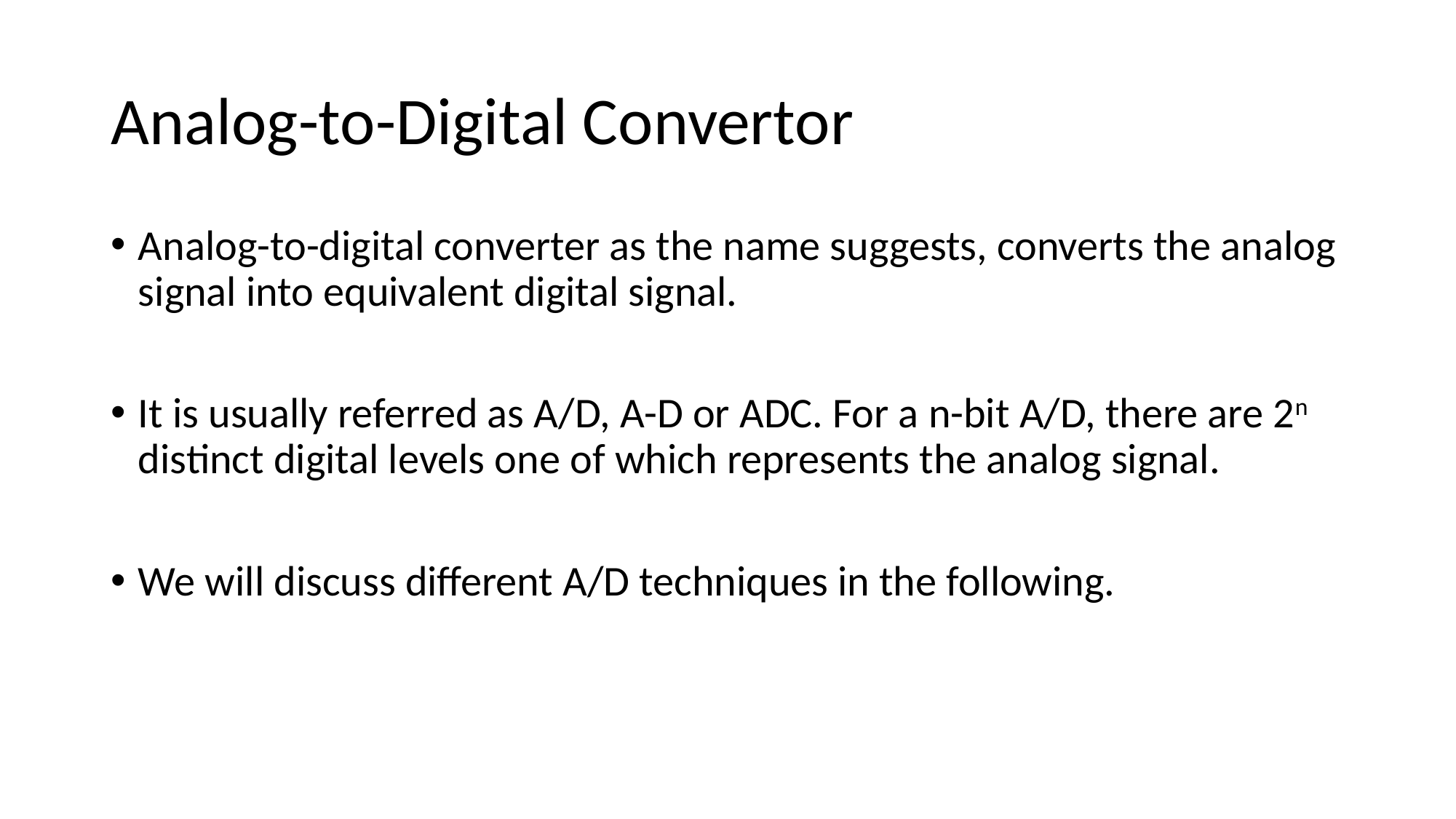

# Analog-to-Digital Convertor
Analog-to-digital converter as the name suggests, converts the analog signal into equivalent digital signal.

It is usually referred as A/D, A-D or ADC. For a n-bit A/D, there are 2n distinct digital levels one of which represents the analog signal.

We will discuss different A/D techniques in the following.